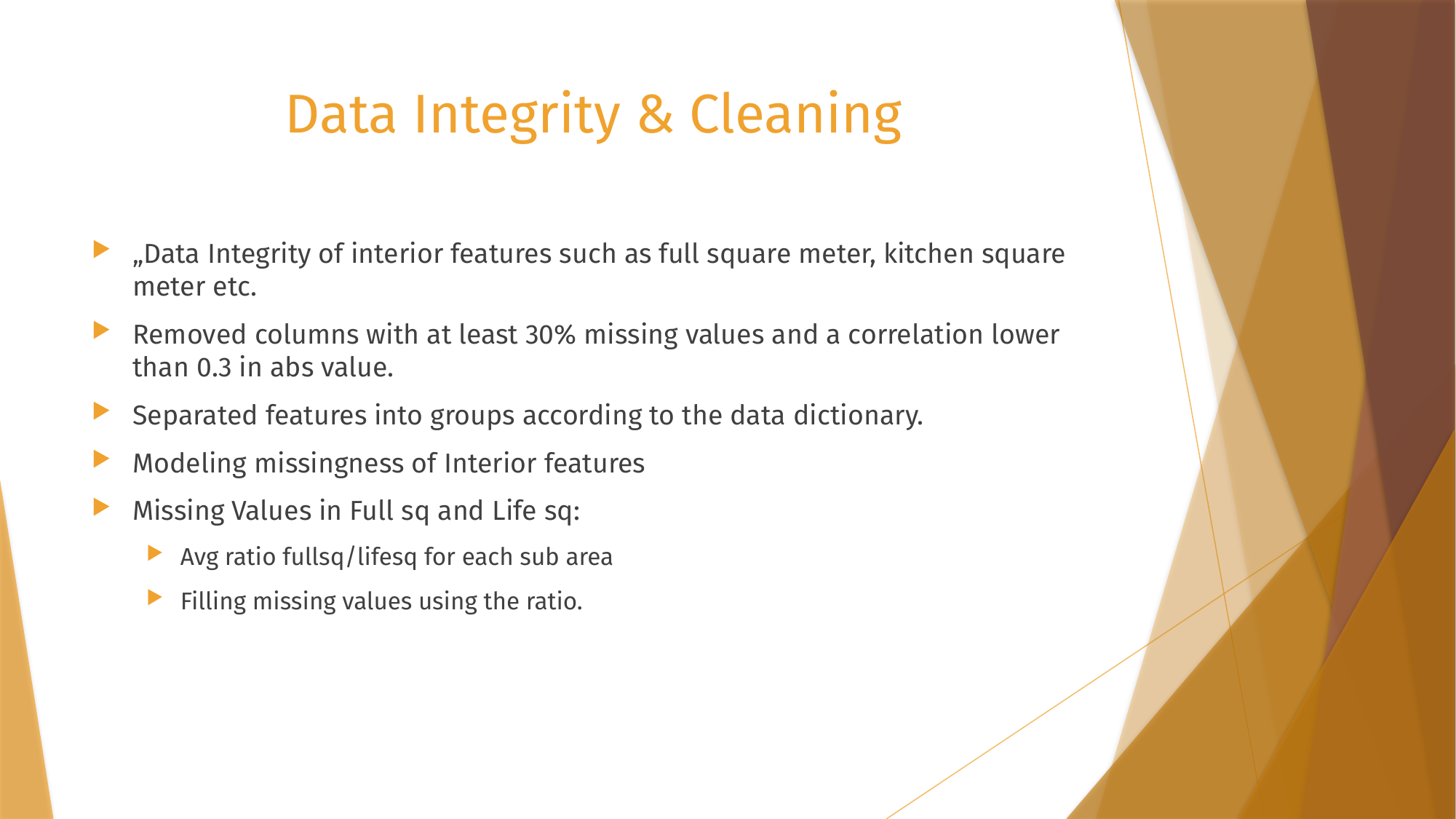

# Data Integrity & Cleaning
„Data Integrity of interior features such as full square meter, kitchen square meter etc.
Removed columns with at least 30% missing values and a correlation lower than 0.3 in abs value.
Separated features into groups according to the data dictionary.
Modeling missingness of Interior features
Missing Values in Full sq and Life sq:
Avg ratio fullsq/lifesq for each sub area
Filling missing values using the ratio.